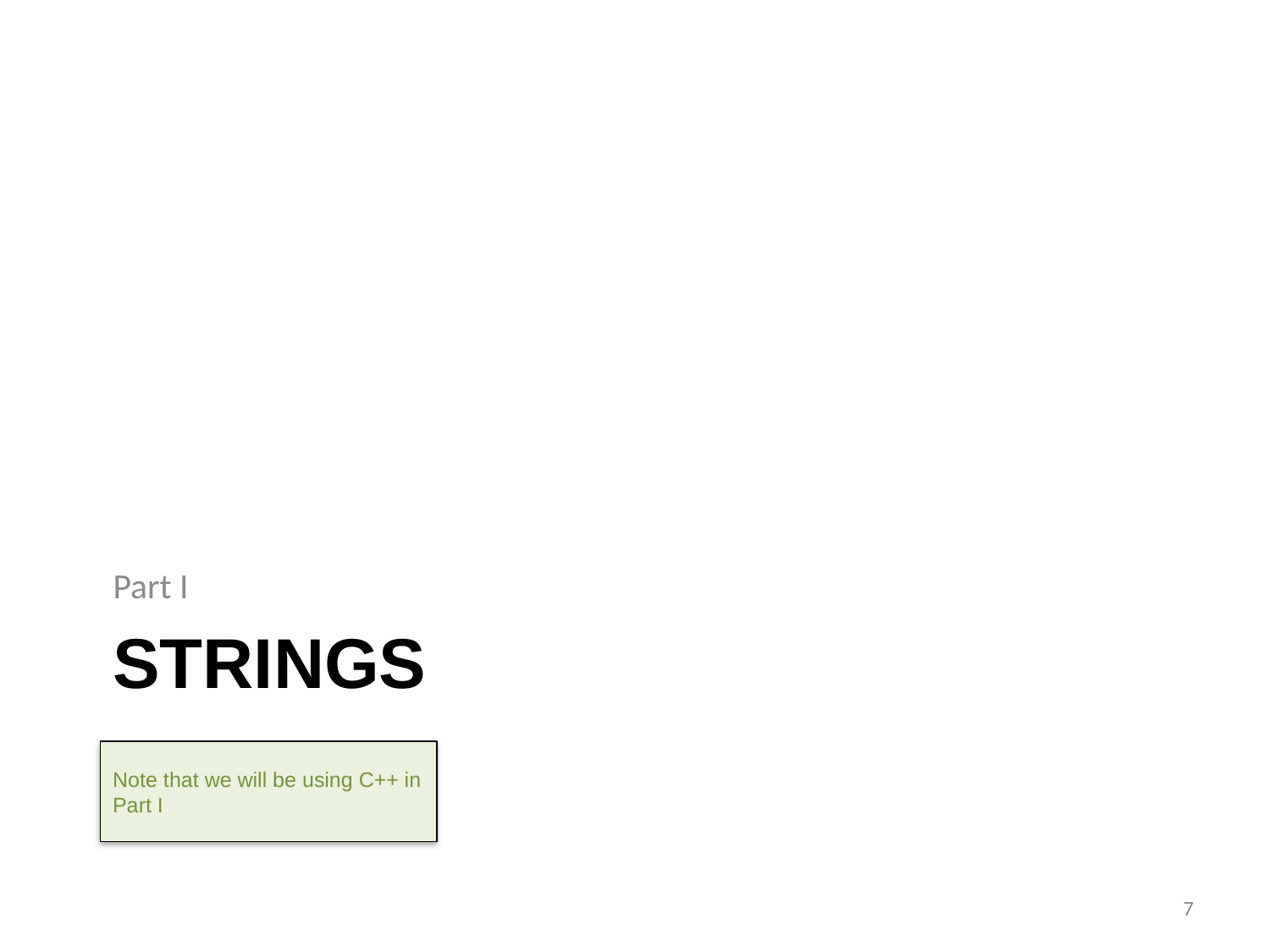

Part I
# Strings
Note that we will be using C++ in Part I
7